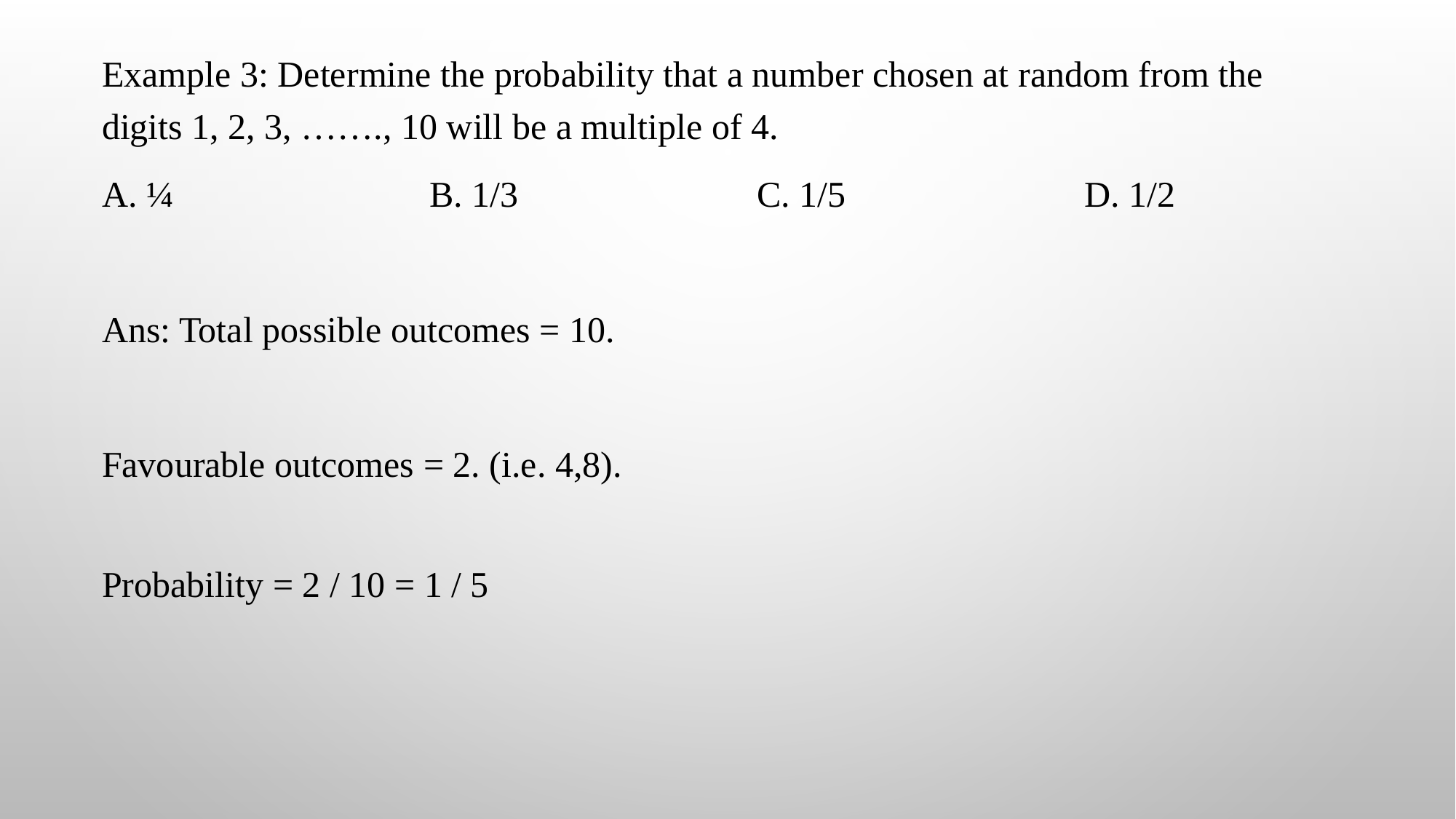

Example 3: Determine the probability that a number chosen at random from the digits 1, 2, 3, ……., 10 will be a multiple of 4.
A. ¼			B. 1/3			C. 1/5			D. 1/2

Ans: Total possible outcomes = 10.

Favourable outcomes = 2. (i.e. 4,8).
Probability = 2 / 10 = 1 / 5